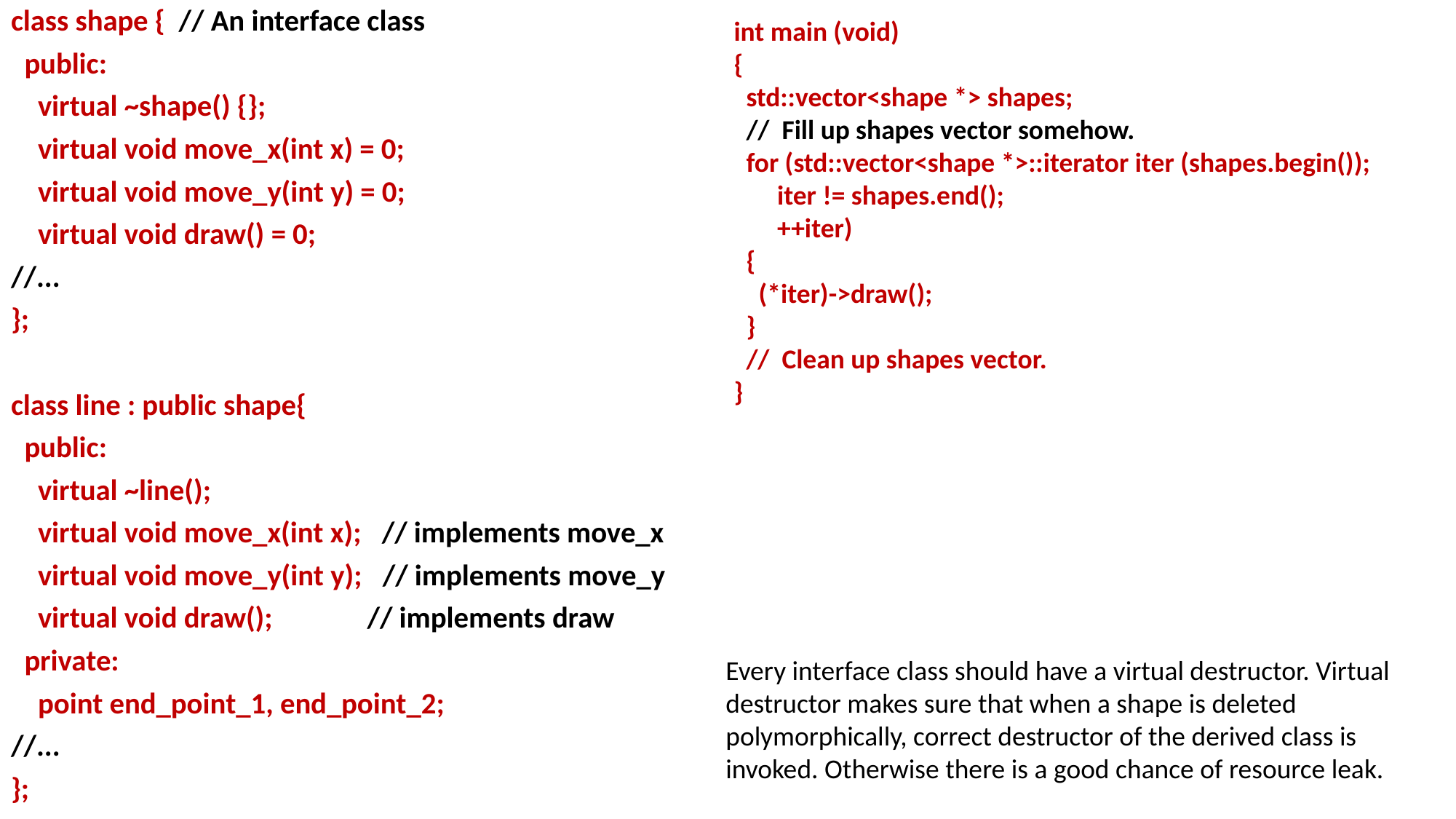

class shape {  // An interface class
  public:
    virtual ~shape() {};
    virtual void move_x(int x) = 0;
    virtual void move_y(int y) = 0;
    virtual void draw() = 0;
//...
};

class line : public shape{
  public:
    virtual ~line();
    virtual void move_x(int x);   // implements move_x
    virtual void move_y(int y);   // implements move_y
    virtual void draw();              // implements draw
  private:
    point end_point_1, end_point_2;
//...
};
int main (void)
{
  std::vector<shape *> shapes;
  //  Fill up shapes vector somehow.
  for (std::vector<shape *>::iterator iter (shapes.begin());
       iter != shapes.end();
       ++iter)
  {
    (*iter)->draw();
  }
  //  Clean up shapes vector.
}
Every interface class should have a virtual destructor. Virtual destructor makes sure that when a shape is deleted polymorphically, correct destructor of the derived class is invoked. Otherwise there is a good chance of resource leak.